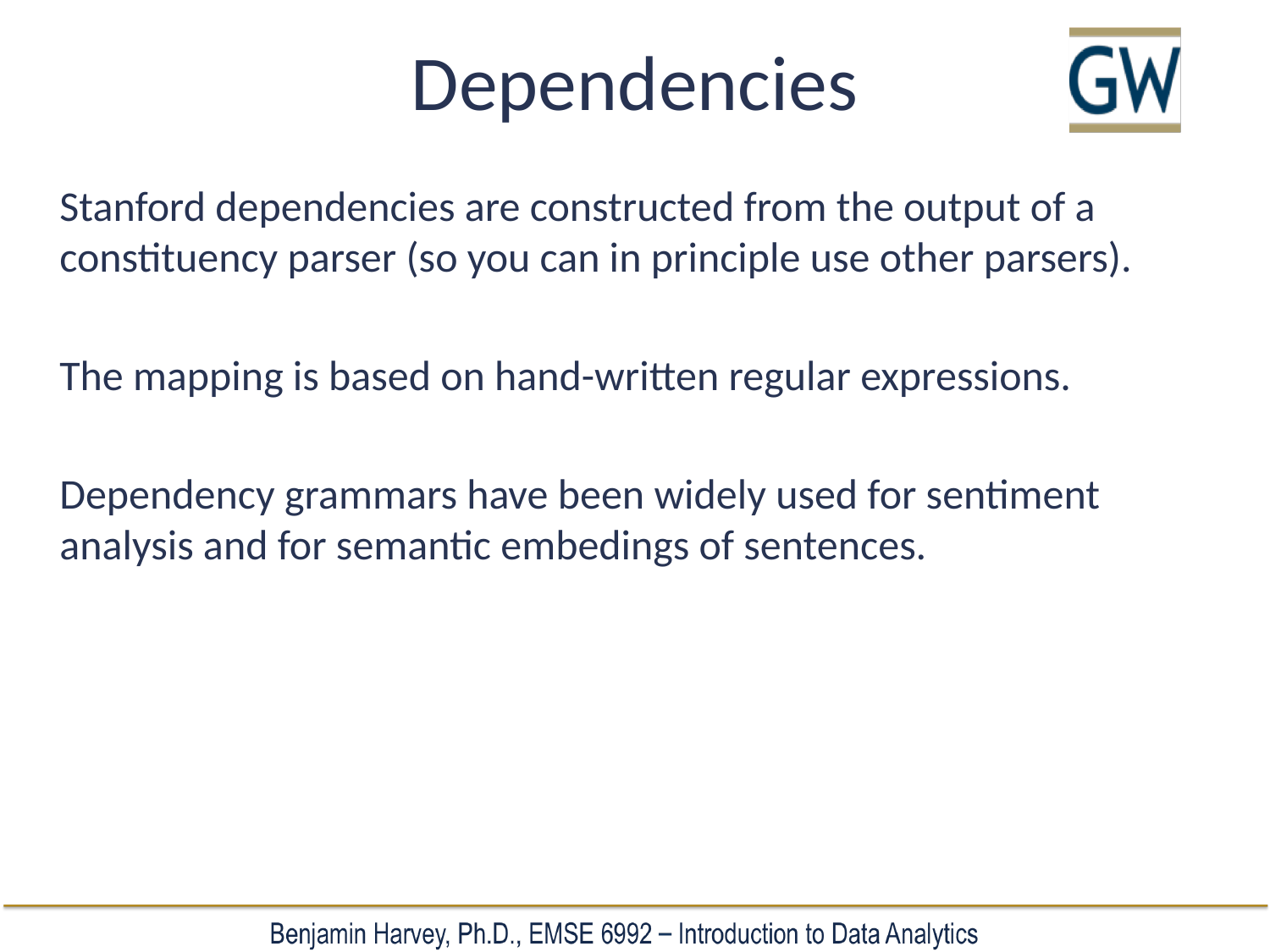

# Dependencies
Stanford dependencies are constructed from the output of a constituency parser (so you can in principle use other parsers).

The mapping is based on hand-written regular expressions.

Dependency grammars have been widely used for sentiment analysis and for semantic embedings of sentences.